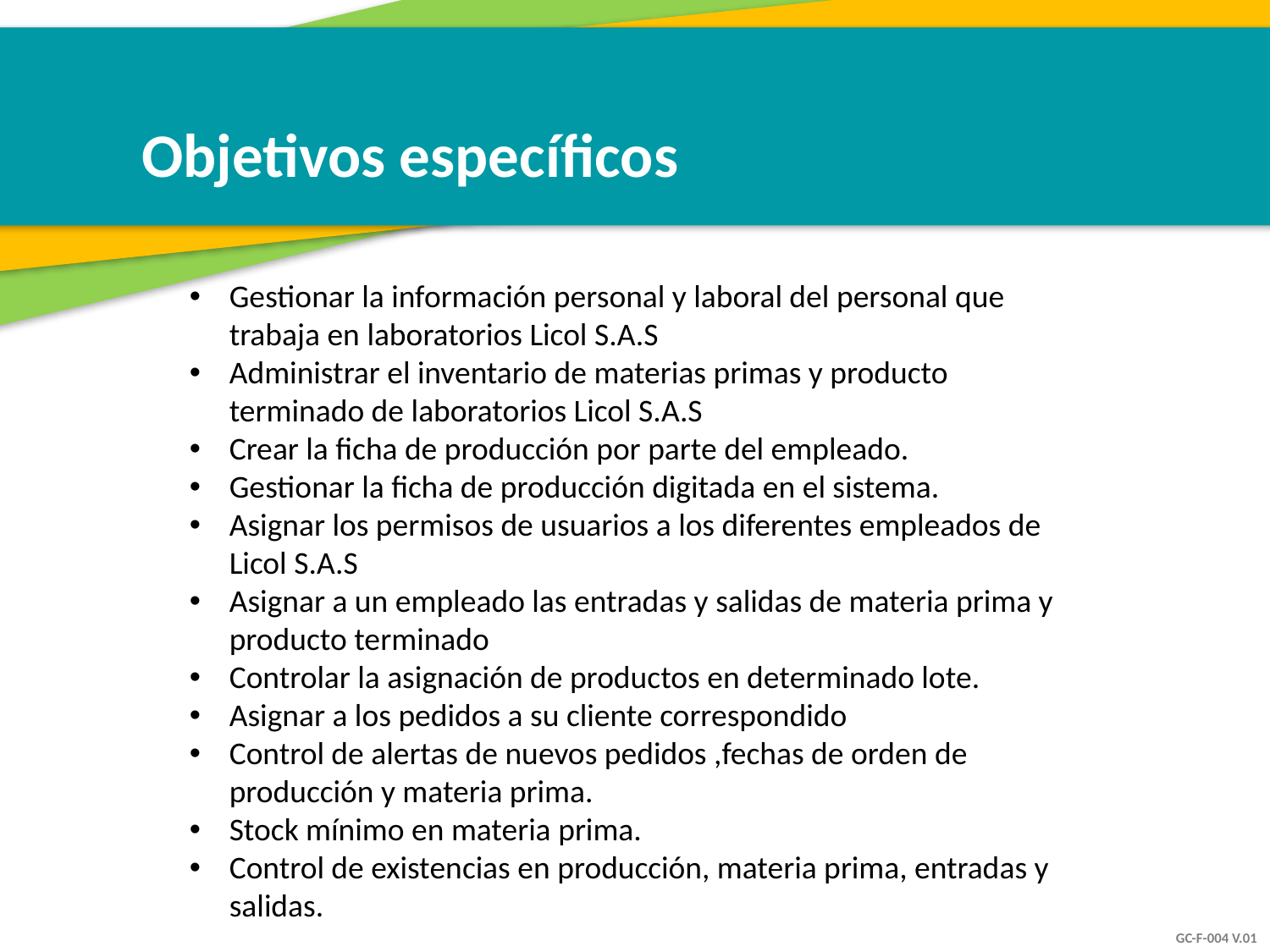

Objetivos específicos
Gestionar la información personal y laboral del personal que trabaja en laboratorios Licol S.A.S
Administrar el inventario de materias primas y producto terminado de laboratorios Licol S.A.S
Crear la ficha de producción por parte del empleado.
Gestionar la ficha de producción digitada en el sistema.
Asignar los permisos de usuarios a los diferentes empleados de  Licol S.A.S
Asignar a un empleado las entradas y salidas de materia prima y producto terminado
Controlar la asignación de productos en determinado lote.
Asignar a los pedidos a su cliente correspondido
Control de alertas de nuevos pedidos ,fechas de orden de producción y materia prima.
Stock mínimo en materia prima.
Control de existencias en producción, materia prima, entradas y salidas.